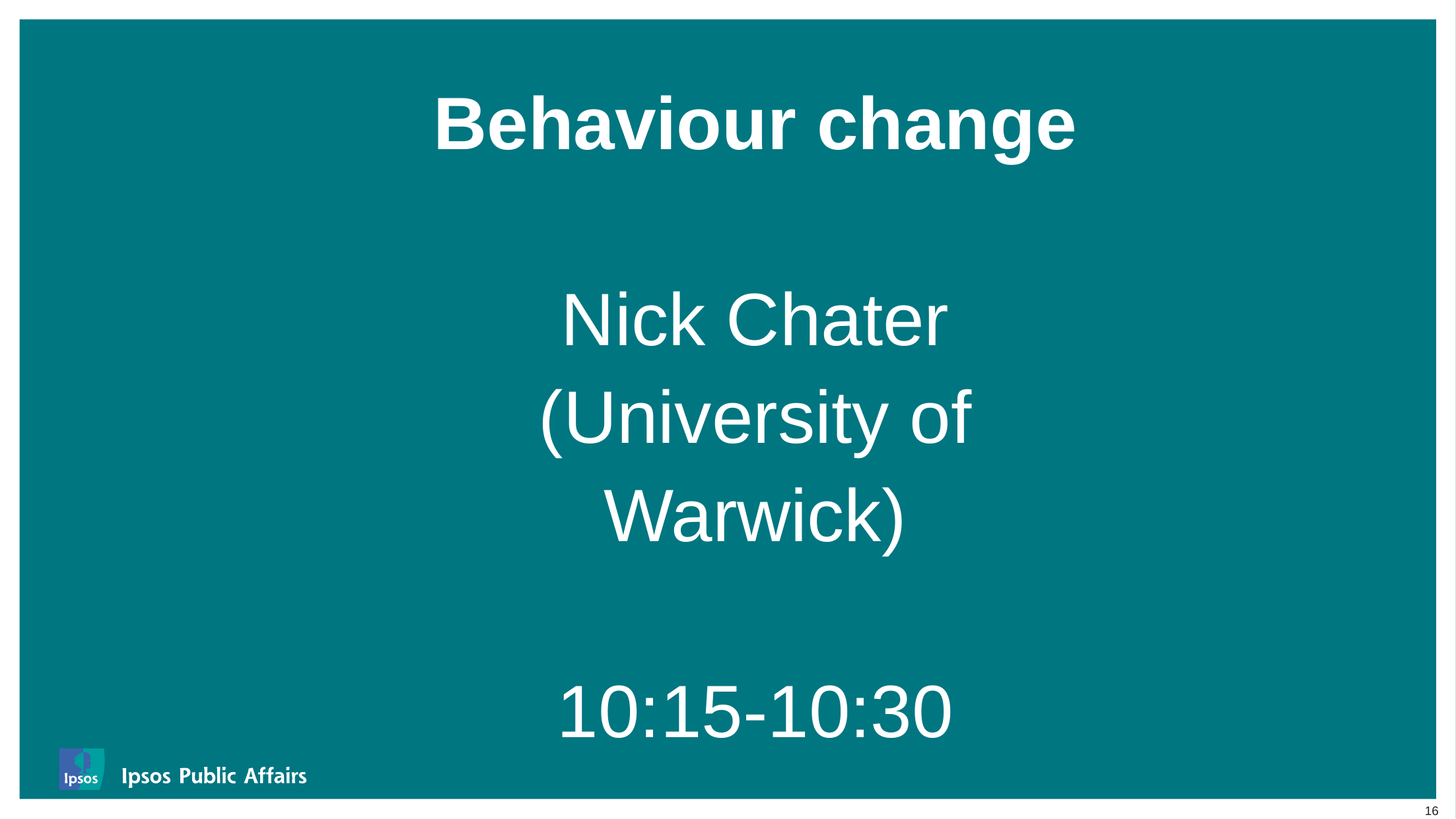

# Behaviour change Nick Chater (University of Warwick) 10:15-10:30